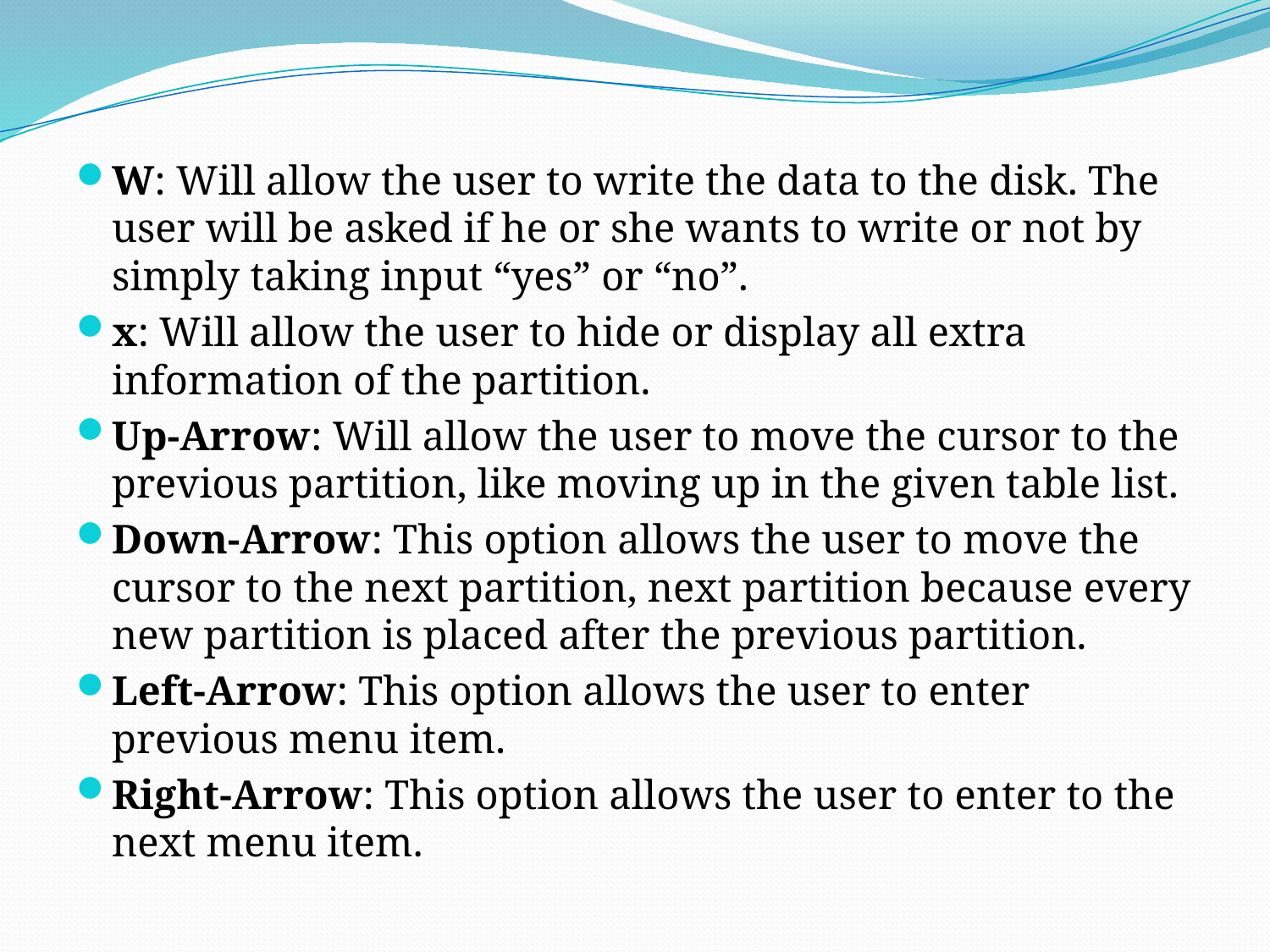

W: Will allow the user to write the data to the disk. The user will be asked if he or she wants to write or not by simply taking input “yes” or “no”.
x: Will allow the user to hide or display all extra information of the partition.
Up-Arrow: Will allow the user to move the cursor to the previous partition, like moving up in the given table list.
Down-Arrow: This option allows the user to move the cursor to the next partition, next partition because every new partition is placed after the previous partition.
Left-Arrow: This option allows the user to enter previous menu item.
Right-Arrow: This option allows the user to enter to the next menu item.